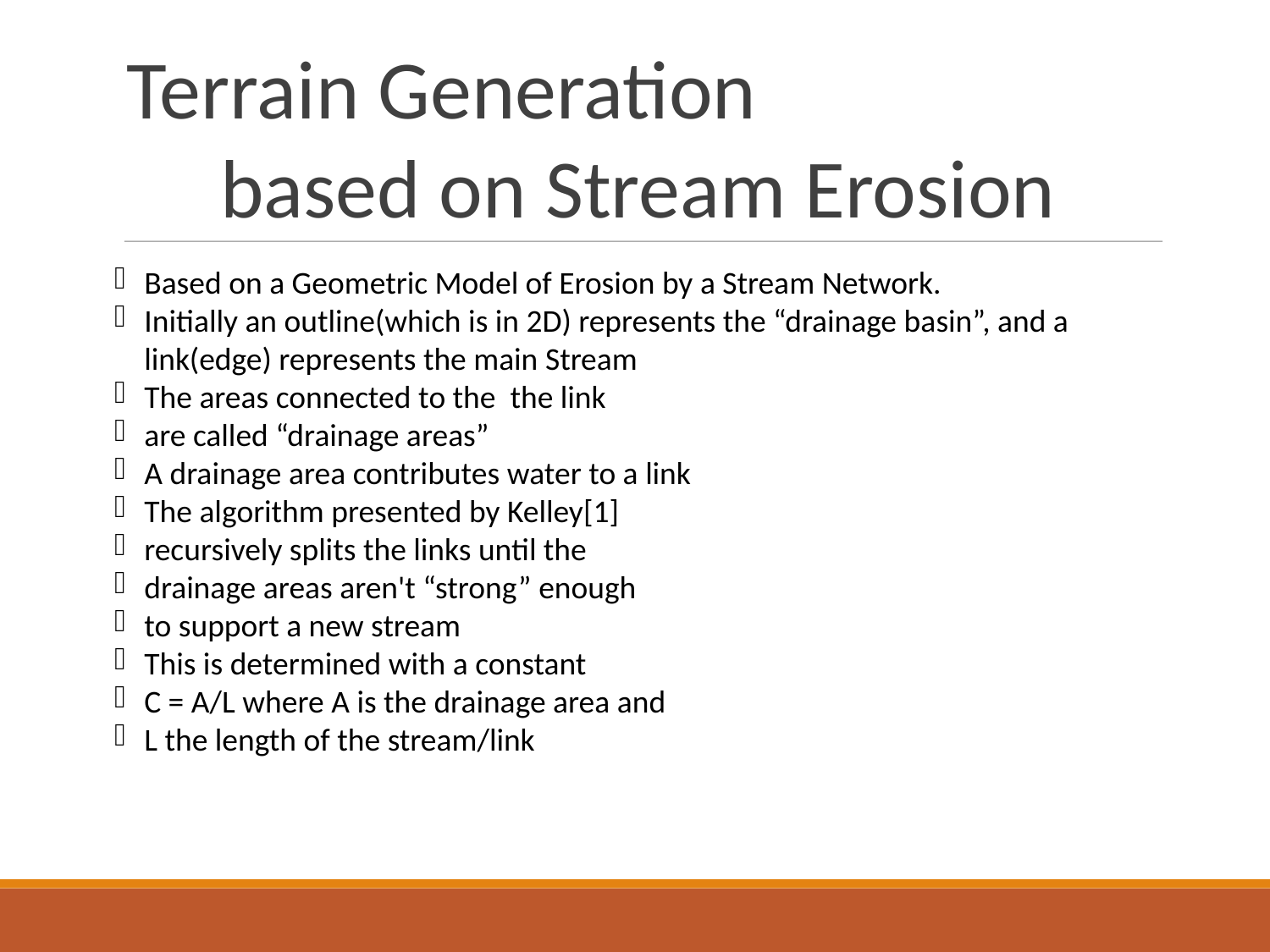

Terrain Generation
based on Stream Erosion
Based on a Geometric Model of Erosion by a Stream Network.
Initially an outline(which is in 2D) represents the “drainage basin”, and a link(edge) represents the main Stream
The areas connected to the  the link
are called “drainage areas”
A drainage area contributes water to a link
The algorithm presented by Kelley[1]
recursively splits the links until the
drainage areas aren't “strong” enough
to support a new stream
This is determined with a constant
C = A/L where A is the drainage area and
L the length of the stream/link